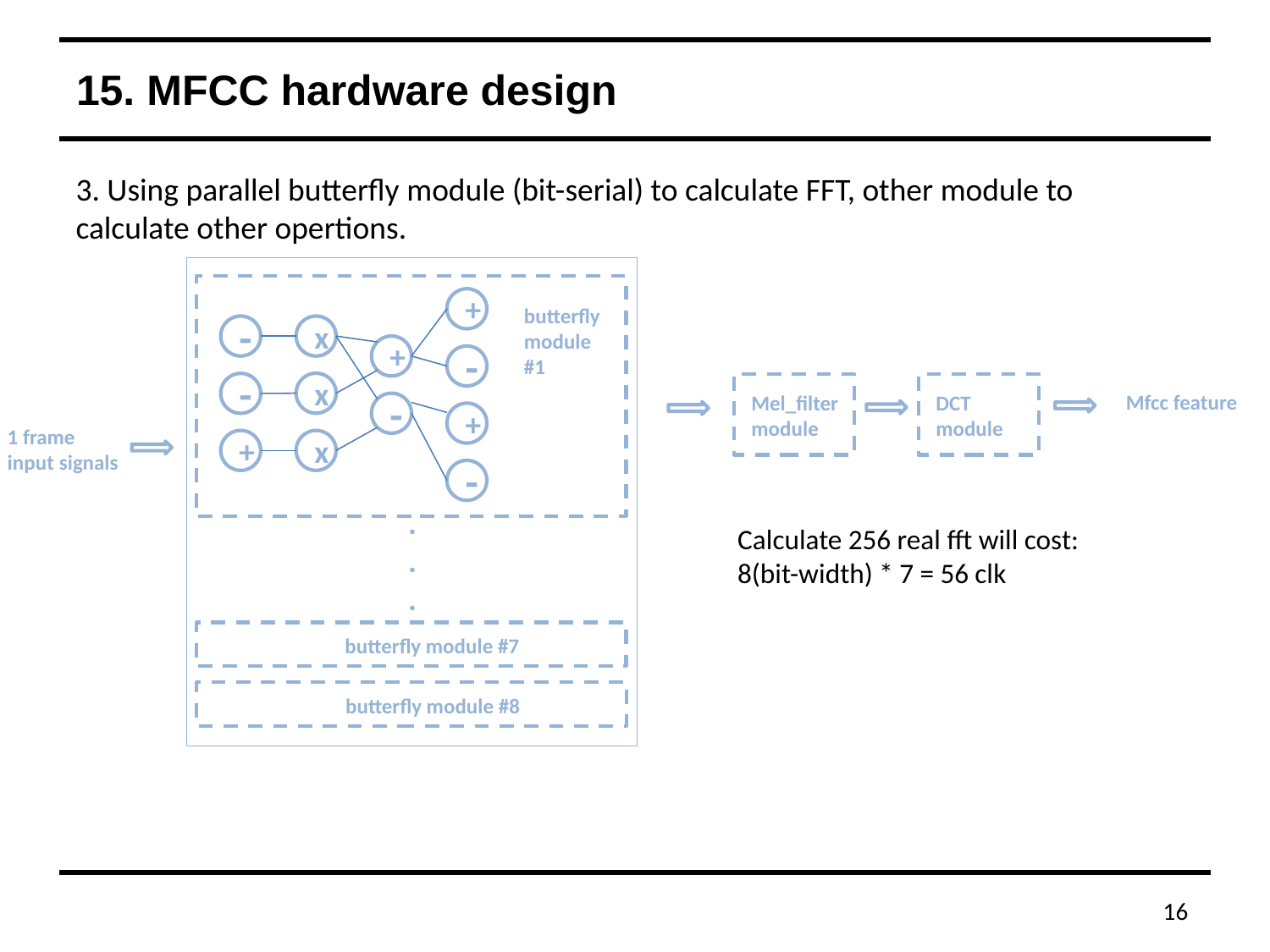

# 15. MFCC hardware design
3. Using parallel butterfly module (bit-serial) to calculate FFT, other module to calculate other opertions.

+
butterfly module #1
-
x
+
-
x
-

Mfcc feature
Mel_filter module
DCT
module
-

+
1 frame input signals
+
x

-
.
.
.
Calculate 256 real fft will cost:
8(bit-width) * 7 = 56 clk

butterfly module #7

butterfly module #8